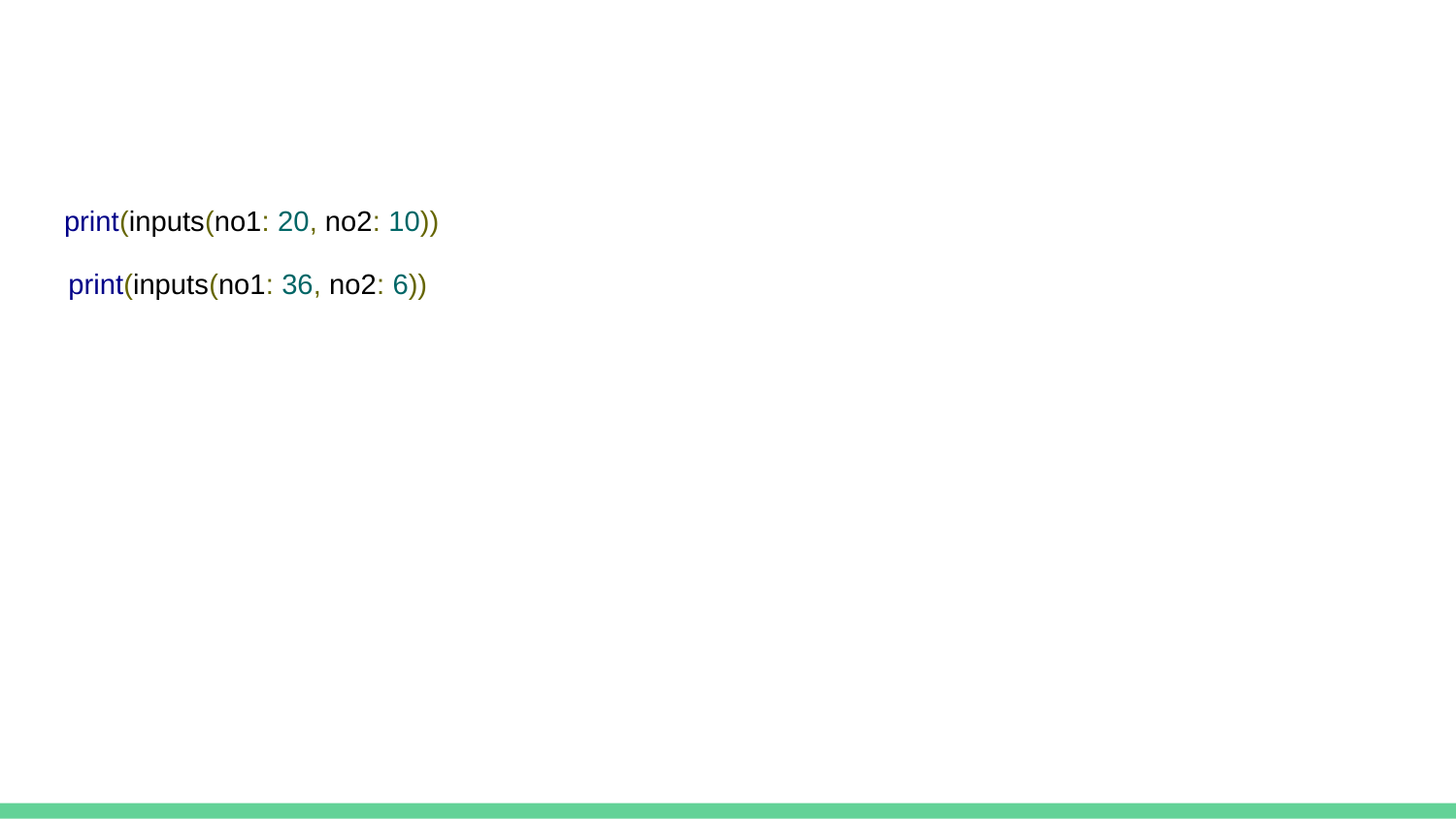

#
print(inputs(no1: 20, no2: 10))
print(inputs(no1: 36, no2: 6))